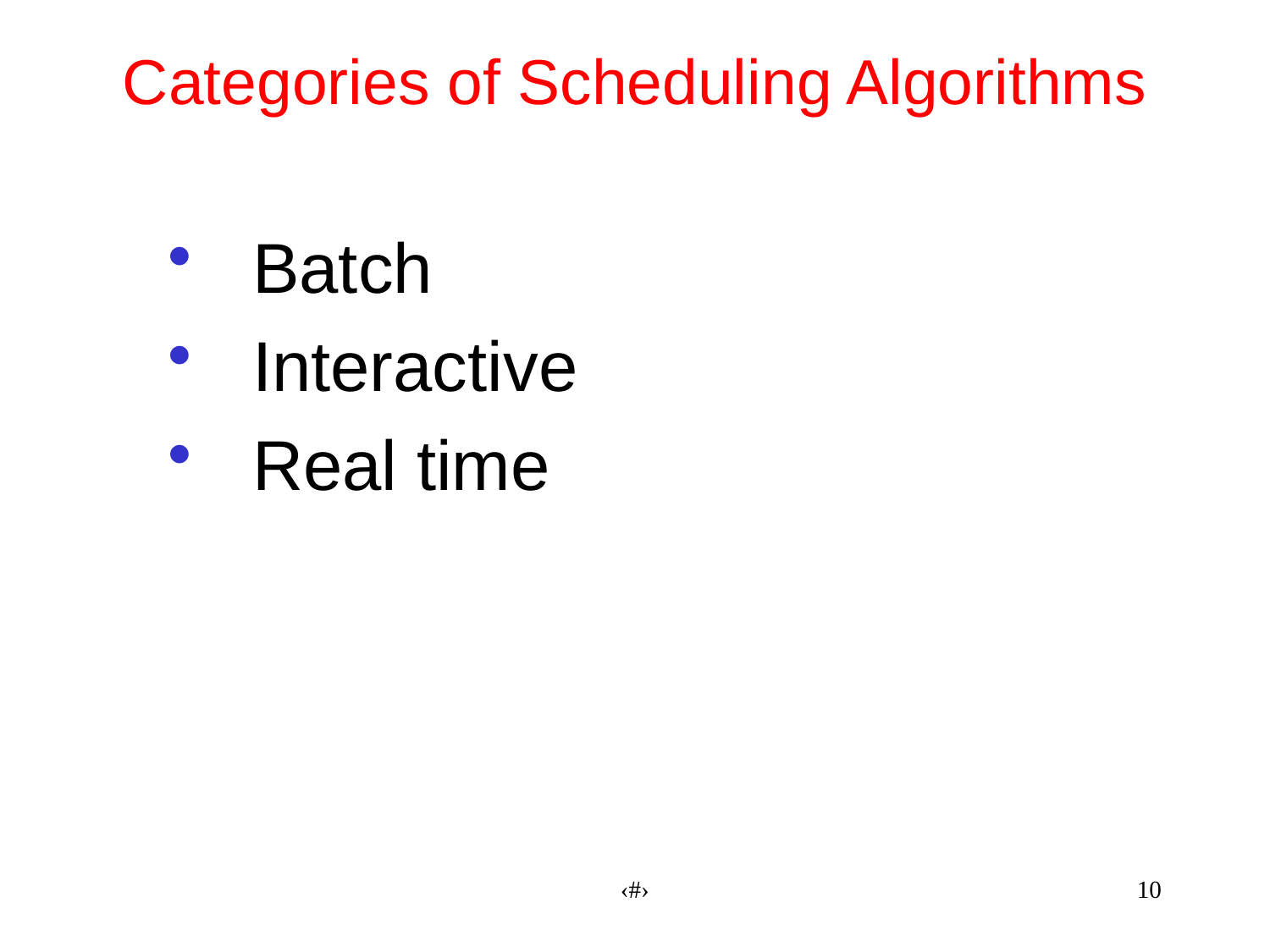

Categories of Scheduling Algorithms
Batch
Interactive
Real time
‹#›
10